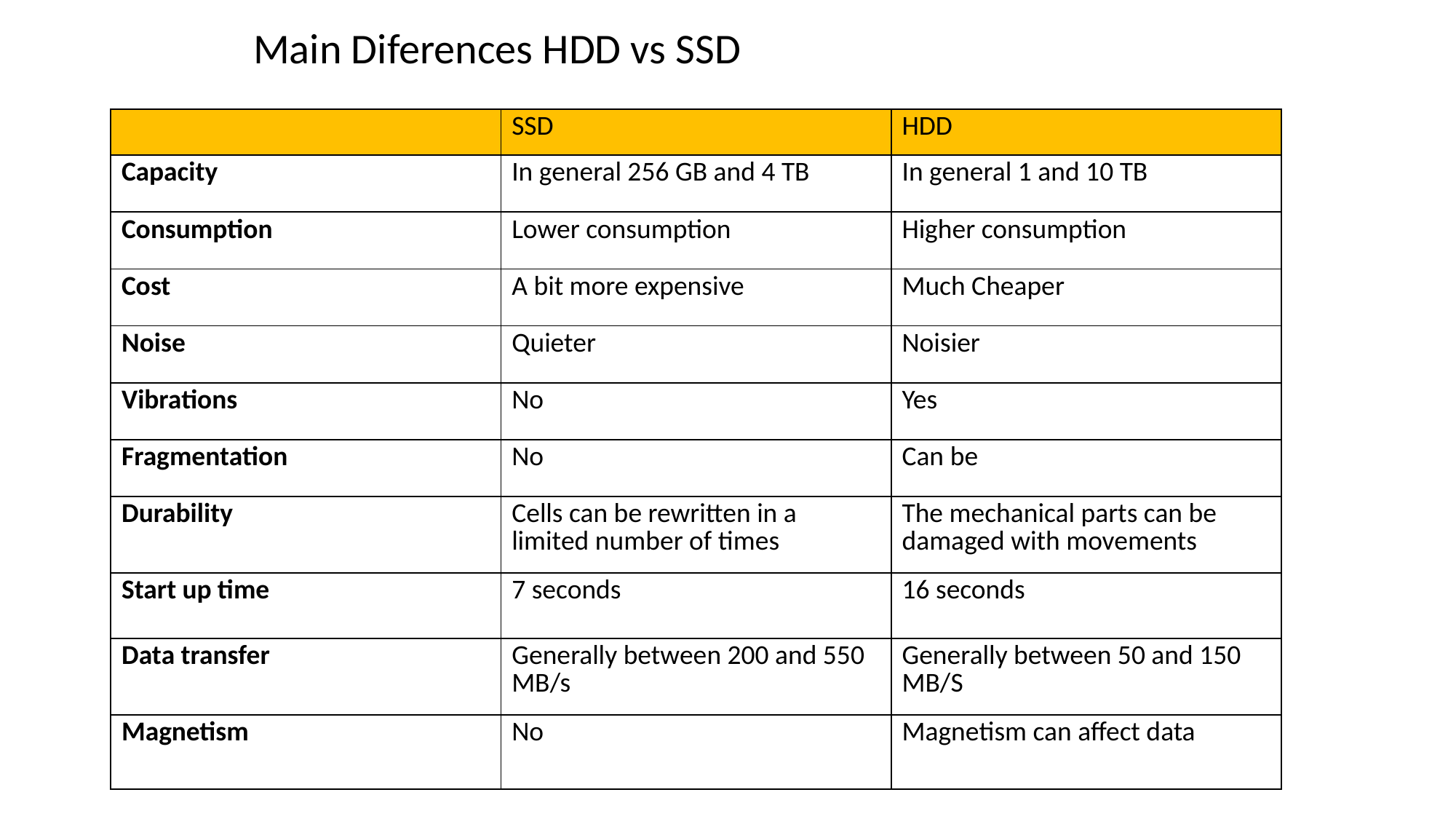

# Main Diferences HDD vs SSD
|  | SSD | HDD |
| --- | --- | --- |
| Capacity | In general 256 GB and 4 TB | In general 1 and 10 TB |
| Consumption | Lower consumption | Higher consumption |
| Cost | A bit more expensive | Much Cheaper |
| Noise | Quieter | Noisier |
| Vibrations | No | Yes |
| Fragmentation | No | Can be |
| Durability | Cells can be rewritten in a limited number of times | The mechanical parts can be damaged with movements |
| Start up time | 7 seconds | 16 seconds |
| Data transfer | Generally between 200 and 550 MB/s | Generally between 50 and 150 MB/S |
| Magnetism | No | Magnetism can affect data |